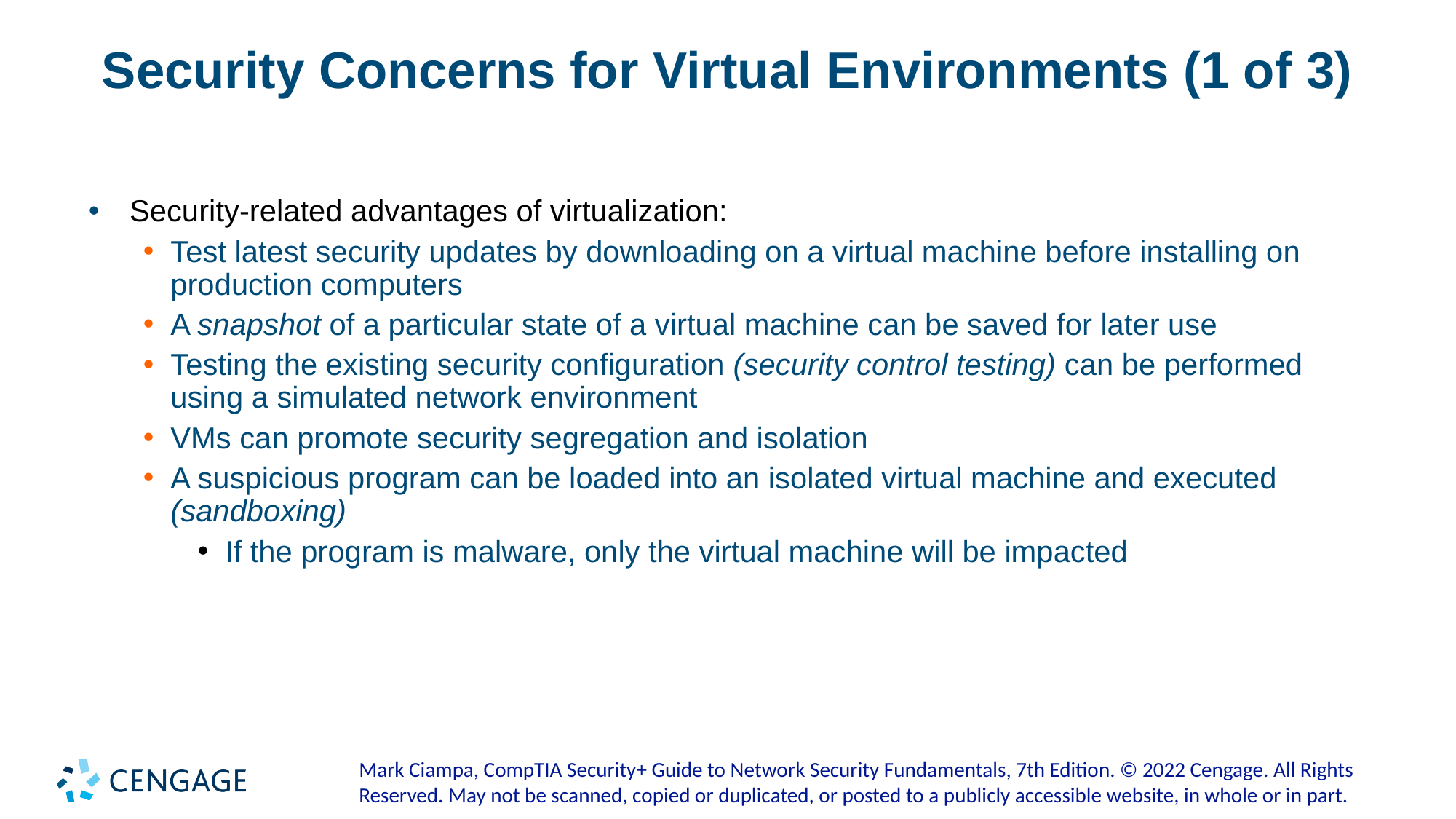

# Security Concerns for Virtual Environments (1 of 3)
Security-related advantages of virtualization:
Test latest security updates by downloading on a virtual machine before installing on production computers
A snapshot of a particular state of a virtual machine can be saved for later use
Testing the existing security configuration (security control testing) can be performed using a simulated network environment
VMs can promote security segregation and isolation
A suspicious program can be loaded into an isolated virtual machine and executed (sandboxing)
If the program is malware, only the virtual machine will be impacted